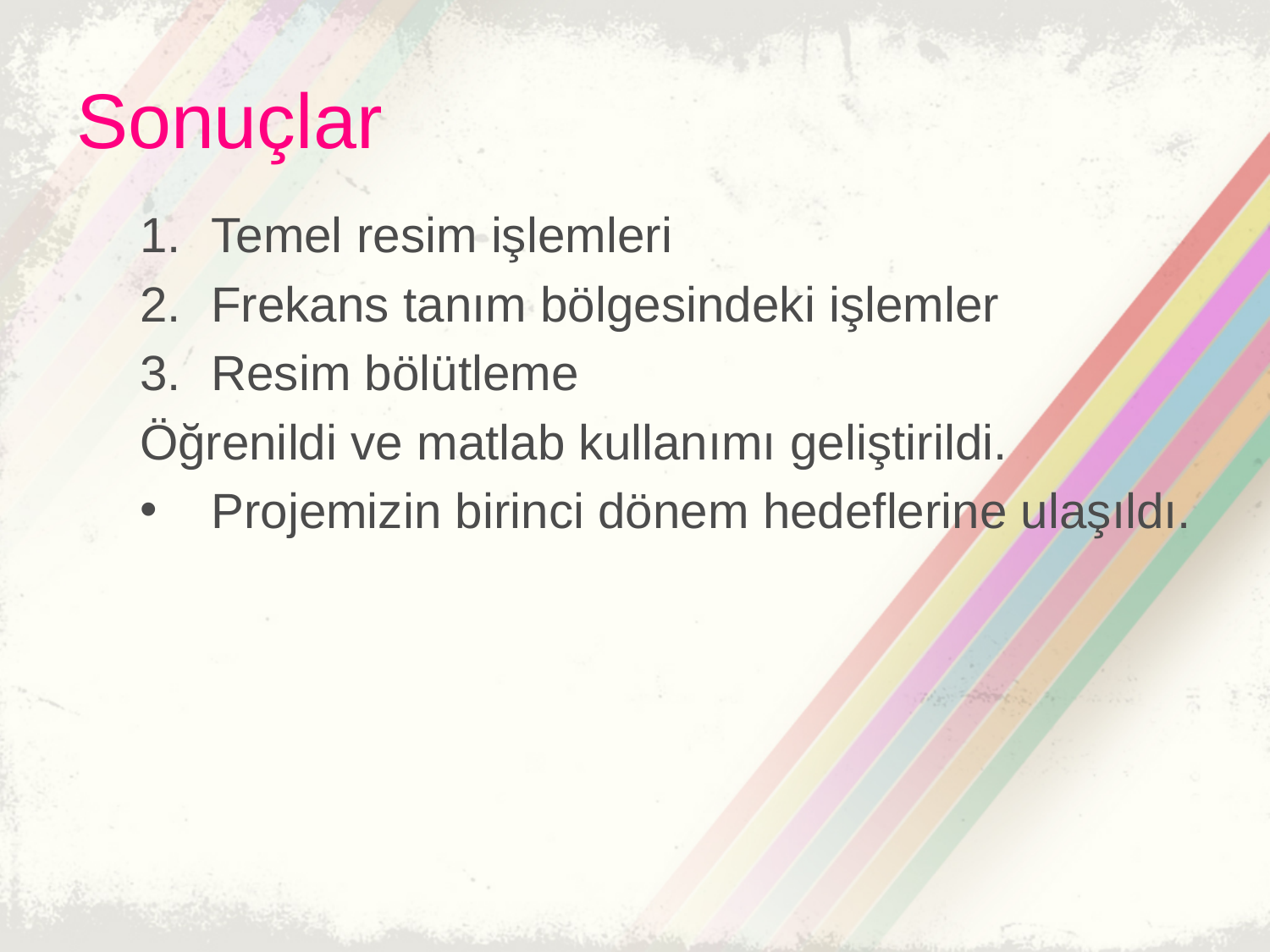

# Sonuçlar
Temel resim işlemleri
Frekans tanım bölgesindeki işlemler
Resim bölütleme
Öğrenildi ve matlab kullanımı geliştirildi.
Projemizin birinci dönem hedeflerine ulaşıldı.